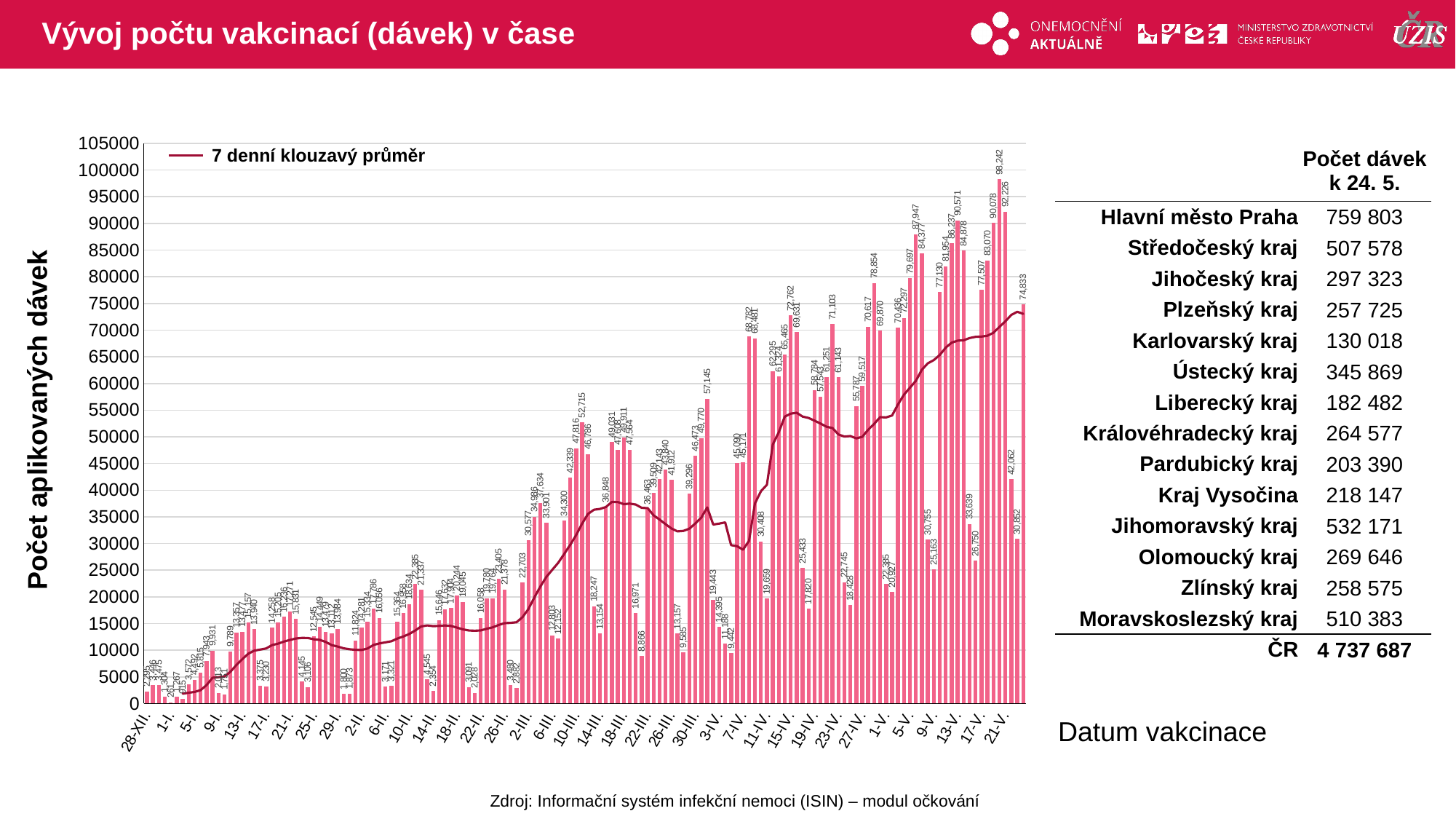

# Vývoj počtu vakcinací (dávek) v čase

### Chart

| Category | celkem |
|---|---|
| 28-XII. | 2295.0 |
| 29-XII. | 3446.0 |
| 30-XII. | 3475.0 |
| 31-XII. | 1304.0 |
| 1-I. | 261.0 |
| 2-I. | 1267.0 |
| 3-I. | 915.0 |
| 4-I. | 3572.0 |
| 5-I. | 4492.0 |
| 6-I. | 5815.0 |
| 7-I. | 7943.0 |
| 8-I. | 9931.0 |
| 9-I. | 2013.0 |
| 10-I. | 1751.0 |
| 11-I. | 9789.0 |
| 12-I. | 13357.0 |
| 13-I. | 13477.0 |
| 14-I. | 15157.0 |
| 15-I. | 13940.0 |
| 16-I. | 3375.0 |
| 17-I. | 3230.0 |
| 18-I. | 14258.0 |
| 19-I. | 15205.0 |
| 20-I. | 16236.0 |
| 21-I. | 17271.0 |
| 22-I. | 15831.0 |
| 23-I. | 4145.0 |
| 24-I. | 3106.0 |
| 25-I. | 12545.0 |
| 26-I. | 14449.0 |
| 27-I. | 13479.0 |
| 28-I. | 13112.0 |
| 29-I. | 13984.0 |
| 30-I. | 1800.0 |
| 31-I. | 1873.0 |
| 1-II. | 11824.0 |
| 2-II. | 14281.0 |
| 3-II. | 15334.0 |
| 4-II. | 17786.0 |
| 5-II. | 16056.0 |
| 6-II. | 3171.0 |
| 7-II. | 3321.0 |
| 8-II. | 15364.0 |
| 9-II. | 16958.0 |
| 10-II. | 18634.0 |
| 11-II. | 22385.0 |
| 12-II. | 21337.0 |
| 13-II. | 4545.0 |
| 14-II. | 2354.0 |
| 15-II. | 15646.0 |
| 16-II. | 17632.0 |
| 17-II. | 17904.0 |
| 18-II. | 20244.0 |
| 19-II. | 19045.0 |
| 20-II. | 3091.0 |
| 21-II. | 2028.0 |
| 22-II. | 16058.0 |
| 23-II. | 19780.0 |
| 24-II. | 19764.0 |
| 25-II. | 23405.0 |
| 26-II. | 21378.0 |
| 27-II. | 3480.0 |
| 28-II. | 2882.0 |
| 1-III. | 22703.0 |
| 2-III. | 30577.0 |
| 3-III. | 34986.0 |
| 4-III. | 37634.0 |
| 5-III. | 33901.0 |
| 6-III. | 12803.0 |
| 7-III. | 12152.0 |
| 8-III. | 34300.0 |
| 9-III. | 42339.0 |
| 10-III. | 47816.0 |
| 11-III. | 52715.0 |
| 12-III. | 46786.0 |
| 13-III. | 18247.0 |
| 14-III. | 13154.0 |
| 15-III. | 36848.0 |
| 16-III. | 49031.0 |
| 17-III. | 47608.0 |
| 18-III. | 49911.0 |
| 19-III. | 47564.0 |
| 20-III. | 16971.0 |
| 21-III. | 8866.0 |
| 22-III. | 36463.0 |
| 23-III. | 39509.0 |
| 24-III. | 42143.0 |
| 25-III. | 43840.0 |
| 26-III. | 41912.0 |
| 27-III. | 13157.0 |
| 28-III. | 9585.0 |
| 29-III. | 39296.0 |
| 30-III. | 46473.0 |
| 31-III. | 49770.0 |
| 1-IV. | 57145.0 |
| 2-IV. | 19443.0 |
| 3-IV. | 14395.0 |
| 4-IV. | 11188.0 |
| 5-IV. | 9442.0 |
| 6-IV. | 45090.0 |
| 7-IV. | 45171.0 |
| 8-IV. | 68782.0 |
| 9-IV. | 68481.0 |
| 10-IV. | 30408.0 |
| 11-IV. | 19659.0 |
| 12-IV. | 62295.0 |
| 13-IV. | 61324.0 |
| 14-IV. | 65465.0 |
| 15-IV. | 72762.0 |
| 16-IV. | 69631.0 |
| 17-IV. | 25433.0 |
| 18-IV. | 17820.0 |
| 19-IV. | 58784.0 |
| 20-IV. | 57543.0 |
| 21-IV. | 61251.0 |
| 22-IV. | 71103.0 |
| 23-IV. | 61143.0 |
| 24-IV. | 22745.0 |
| 25-IV. | 18428.0 |
| 26-IV. | 55787.0 |
| 27-IV. | 59517.0 |
| 28-IV. | 70617.0 |
| 29-IV. | 78854.0 |
| 30-IV. | 69870.0 |
| 1-V. | 22385.0 |
| 2-V. | 20927.0 |
| 3-V. | 70436.0 |
| 4-V. | 72297.0 |
| 5-V. | 79697.0 |
| 6-V. | 87947.0 |
| 7-V. | 84377.0 |
| 8-V. | 30755.0 |
| 9-V. | 25163.0 |
| 10-V. | 77130.0 |
| 11-V. | 81954.0 |
| 12-V. | 86237.0 |
| 13-V. | 90571.0 |
| 14-V. | 84878.0 |
| 15-V. | 33639.0 |
| 16-V. | 26750.0 |
| 17-V. | 77507.0 |
| 18-V. | 83070.0 |
| 19-V. | 90078.0 |
| 20-V. | 98242.0 |
| 21-V. | 92226.0 |
| 22-V. | 42062.0 |
| 23-V. | 30852.0 |
| 24-V. | 74833.0 |
|  | Počet dávek k 24. 5. |
| --- | --- |
| Hlavní město Praha | 759 803 |
| Středočeský kraj | 507 578 |
| Jihočeský kraj | 297 323 |
| Plzeňský kraj | 257 725 |
| Karlovarský kraj | 130 018 |
| Ústecký kraj | 345 869 |
| Liberecký kraj | 182 482 |
| Královéhradecký kraj | 264 577 |
| Pardubický kraj | 203 390 |
| Kraj Vysočina | 218 147 |
| Jihomoravský kraj | 532 171 |
| Olomoucký kraj | 269 646 |
| Zlínský kraj | 258 575 |
| Moravskoslezský kraj | 510 383 |
| ČR | 4 737 687 |
7 denní klouzavý průměr
Počet aplikovaných dávek
Datum vakcinace
Zdroj: Informační systém infekční nemoci (ISIN) – modul očkování